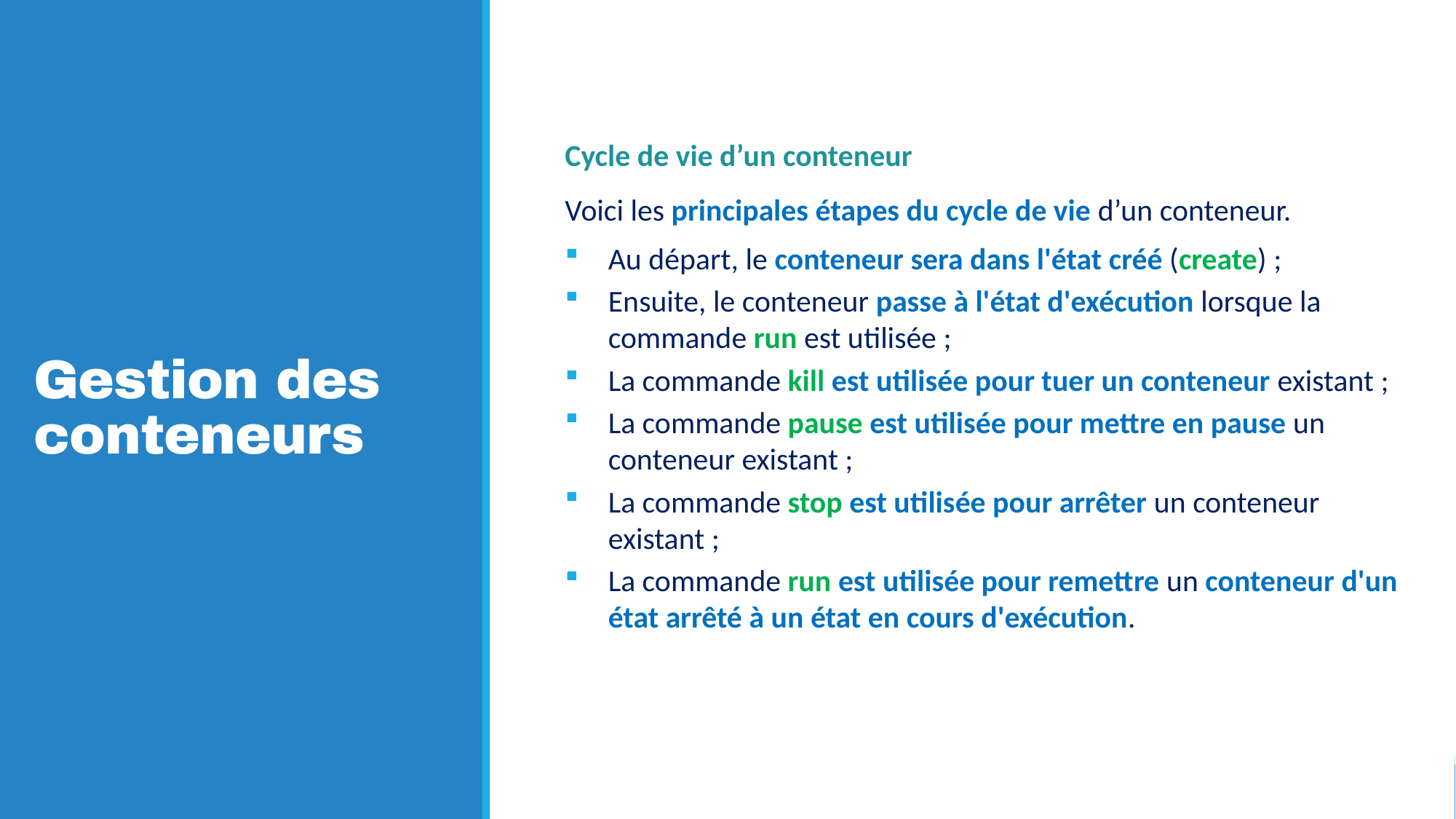

# Gestion des conteneurs
Cycle de vie d’un conteneur
Voici les principales étapes du cycle de vie d’un conteneur.
Au départ, le conteneur sera dans l'état créé (create) ;
Ensuite, le conteneur passe à l'état d'exécution lorsque la commande run est utilisée ;
La commande kill est utilisée pour tuer un conteneur existant ;
La commande pause est utilisée pour mettre en pause un conteneur existant ;
La commande stop est utilisée pour arrêter un conteneur existant ;
La commande run est utilisée pour remettre un conteneur d'un état arrêté à un état en cours d'exécution.